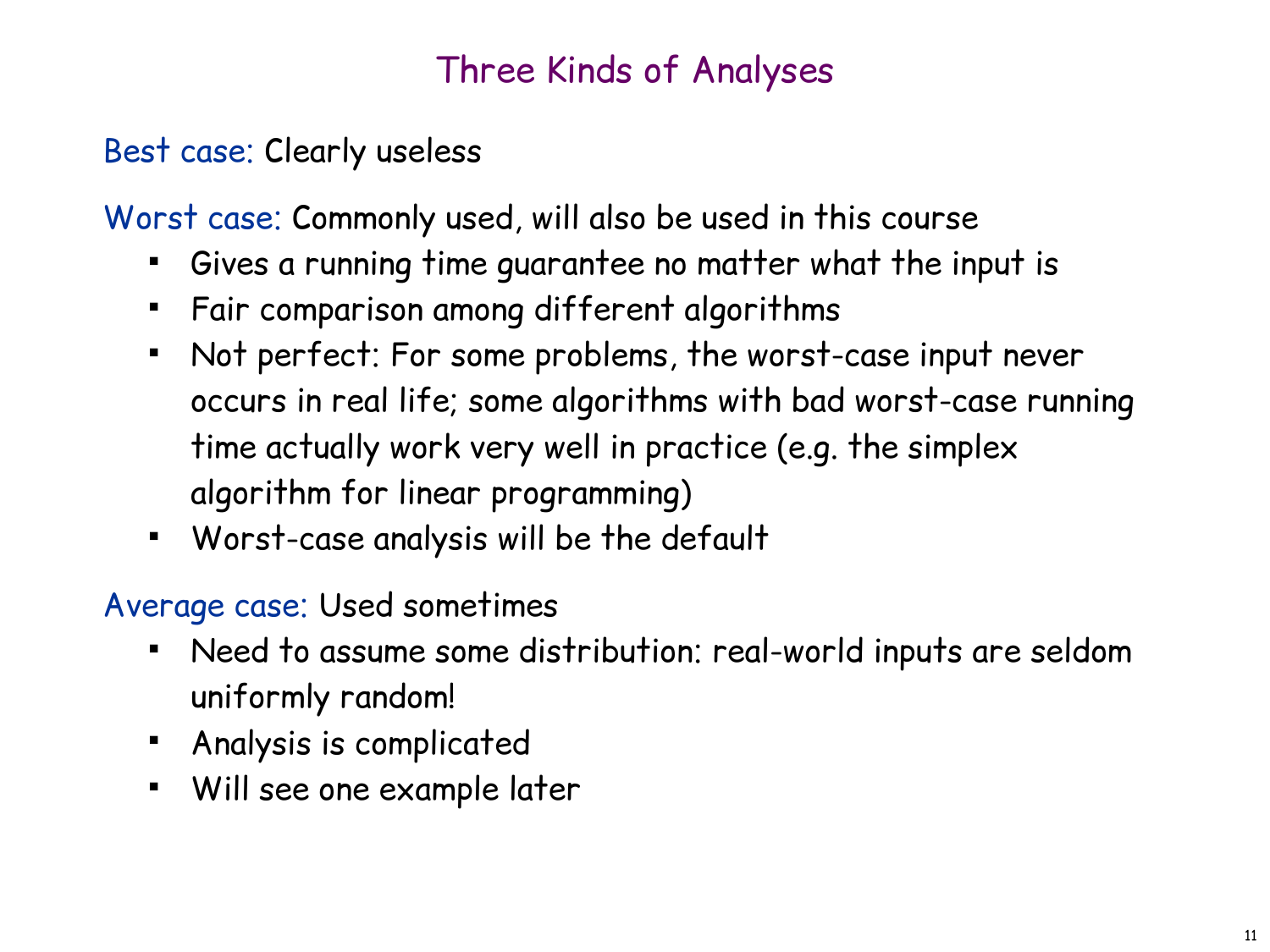

# Three Kinds of Analyses
Best case: Clearly useless
Worst case: Commonly used, will also be used in this course
Gives a running time guarantee no matter what the input is
Fair comparison among different algorithms
Not perfect: For some problems, the worst-case input never occurs in real life; some algorithms with bad worst-case running time actually work very well in practice (e.g. the simplex algorithm for linear programming)
Worst-case analysis will be the default
Average case: Used sometimes
Need to assume some distribution: real-world inputs are seldom uniformly random!
Analysis is complicated
Will see one example later
11